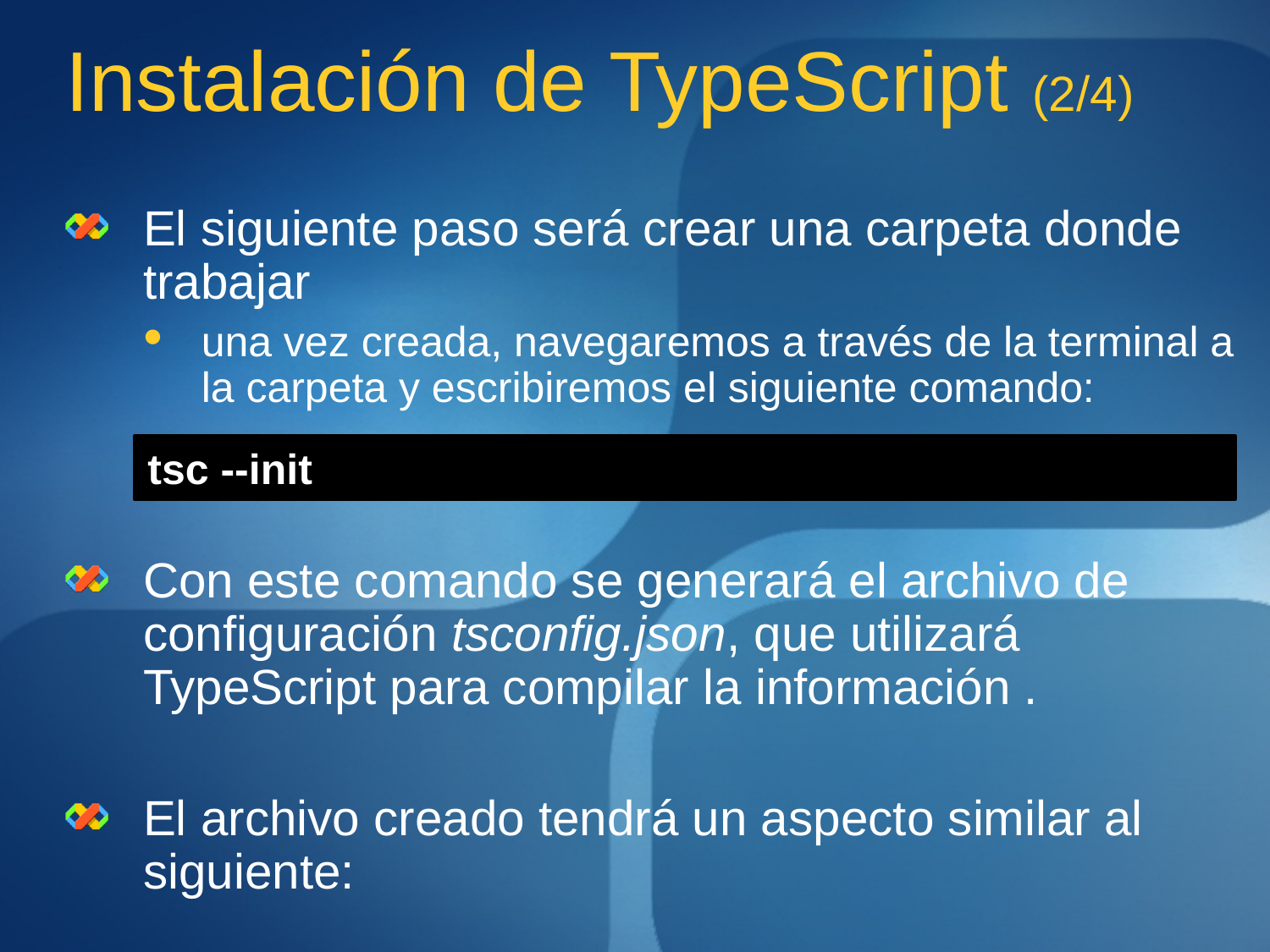

# Instalación de TypeScript (2/4)
El siguiente paso será crear una carpeta donde  trabajar
una vez creada, navegaremos a través de la terminal a la carpeta y escribiremos el siguiente comando:

Con este comando se generará el archivo de configuración tsconfig.json, que utilizará TypeScript para compilar la información .

El archivo creado tendrá un aspecto similar al siguiente:
tsc --init